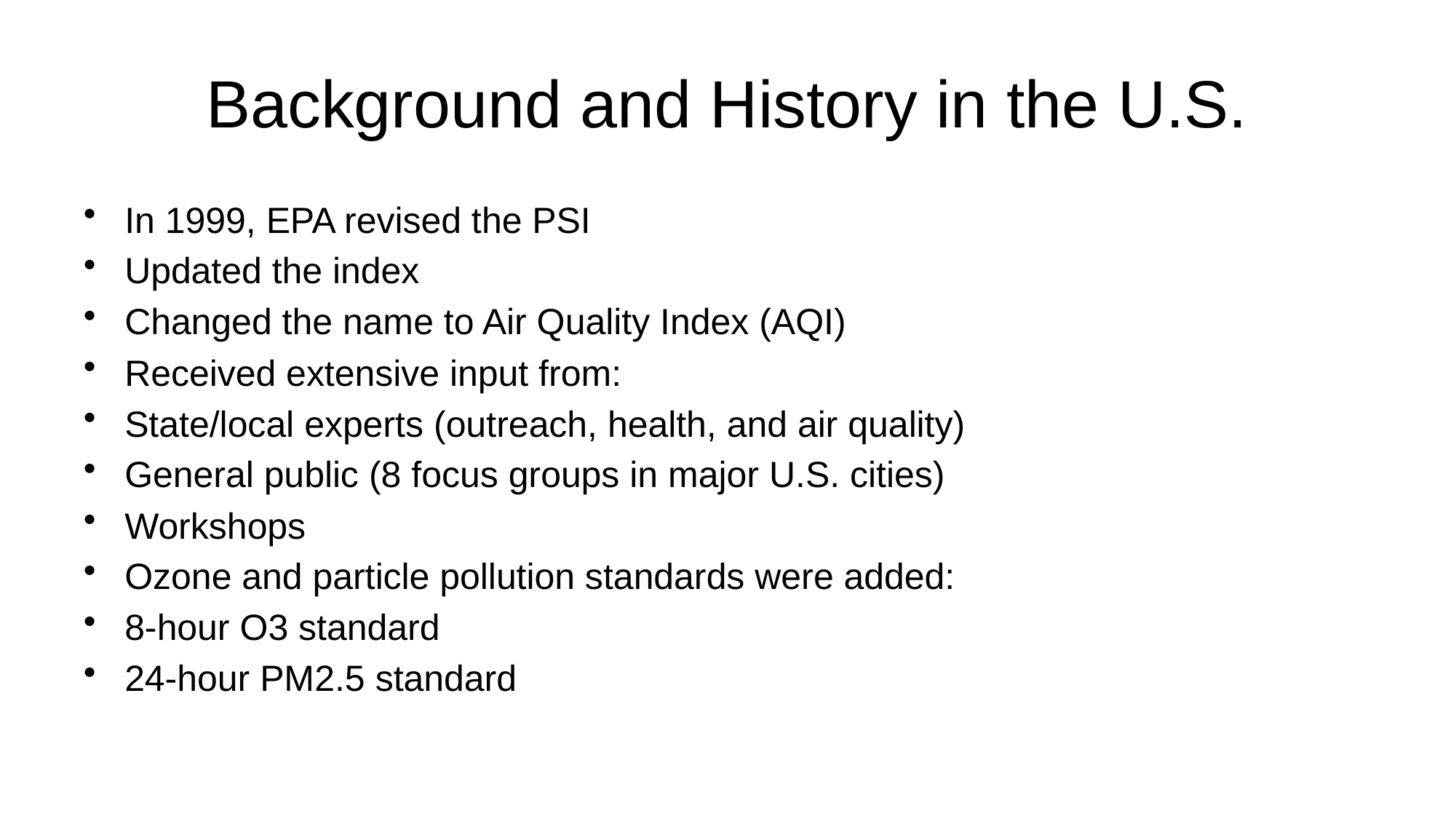

# Background and History in the U.S.
In 1999, EPA revised the PSI
Updated the index
Changed the name to Air Quality Index (AQI)
Received extensive input from:
State/local experts (outreach, health, and air quality)
General public (8 focus groups in major U.S. cities)
Workshops
Ozone and particle pollution standards were added:
8-hour O3 standard
24-hour PM2.5 standard